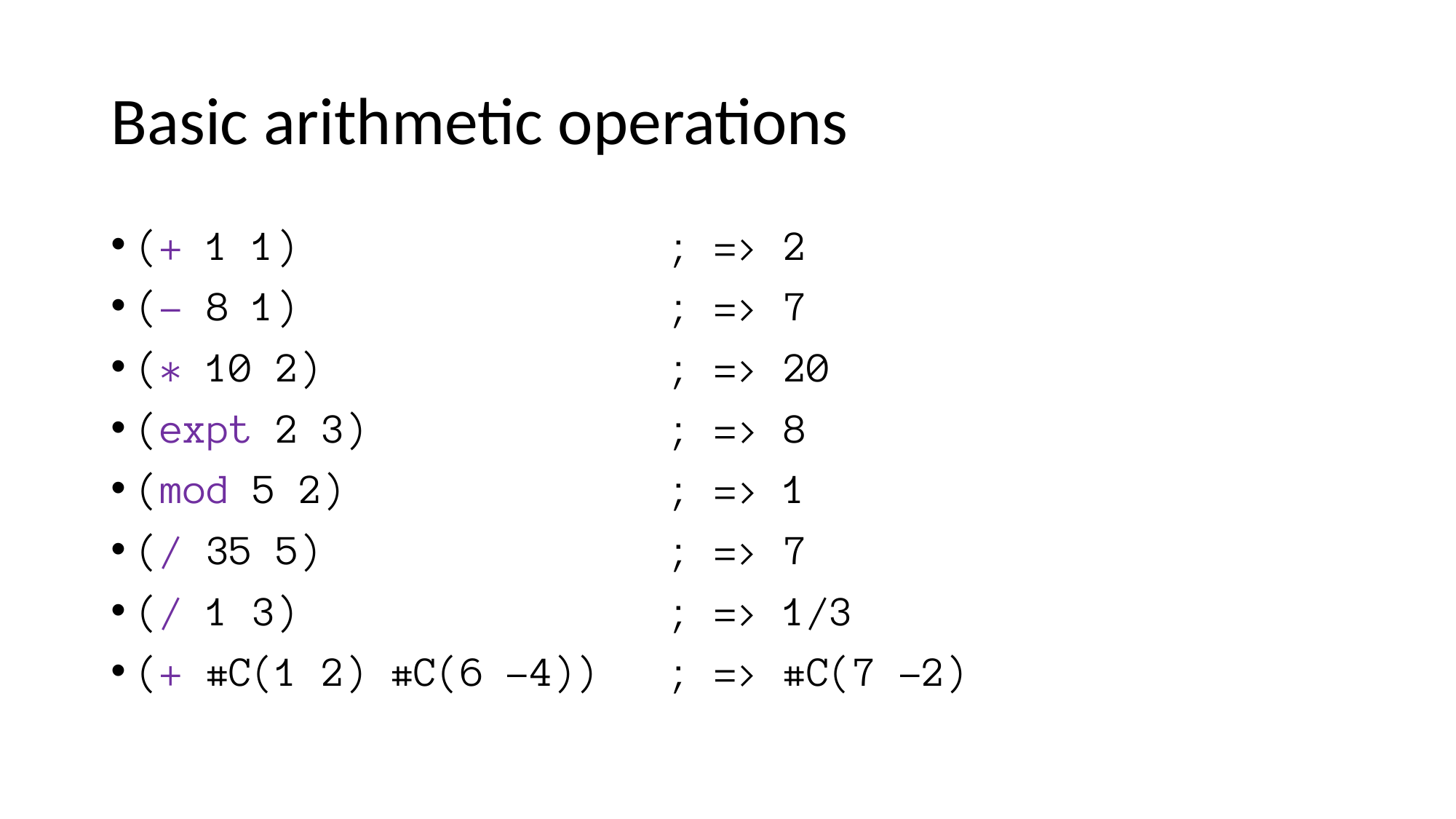

# Basic arithmetic operations
(+ 1 1)                ; => 2
(- 8 1)                ; => 7
(* 10 2)               ; => 20
(expt 2 3)             ; => 8
(mod 5 2)              ; => 1
(/ 35 5)               ; => 7
(/ 1 3)                ; => 1/3
(+ #C(1 2) #C(6 -4))   ; => #C(7 -2)